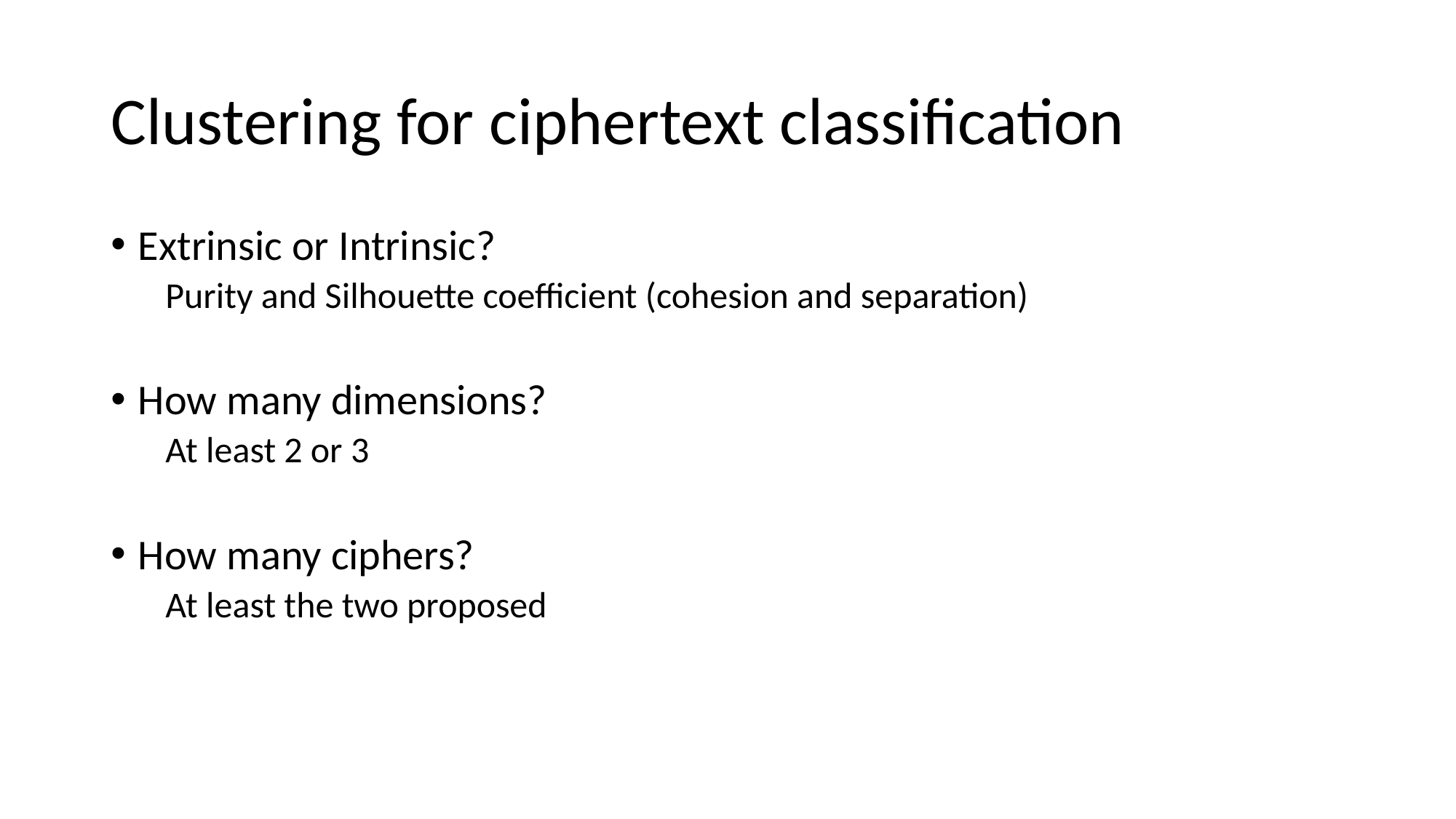

# Clustering for ciphertext classification
Extrinsic or Intrinsic?
Purity and Silhouette coefficient (cohesion and separation)

How many dimensions?
At least 2 or 3

How many ciphers?
At least the two proposed